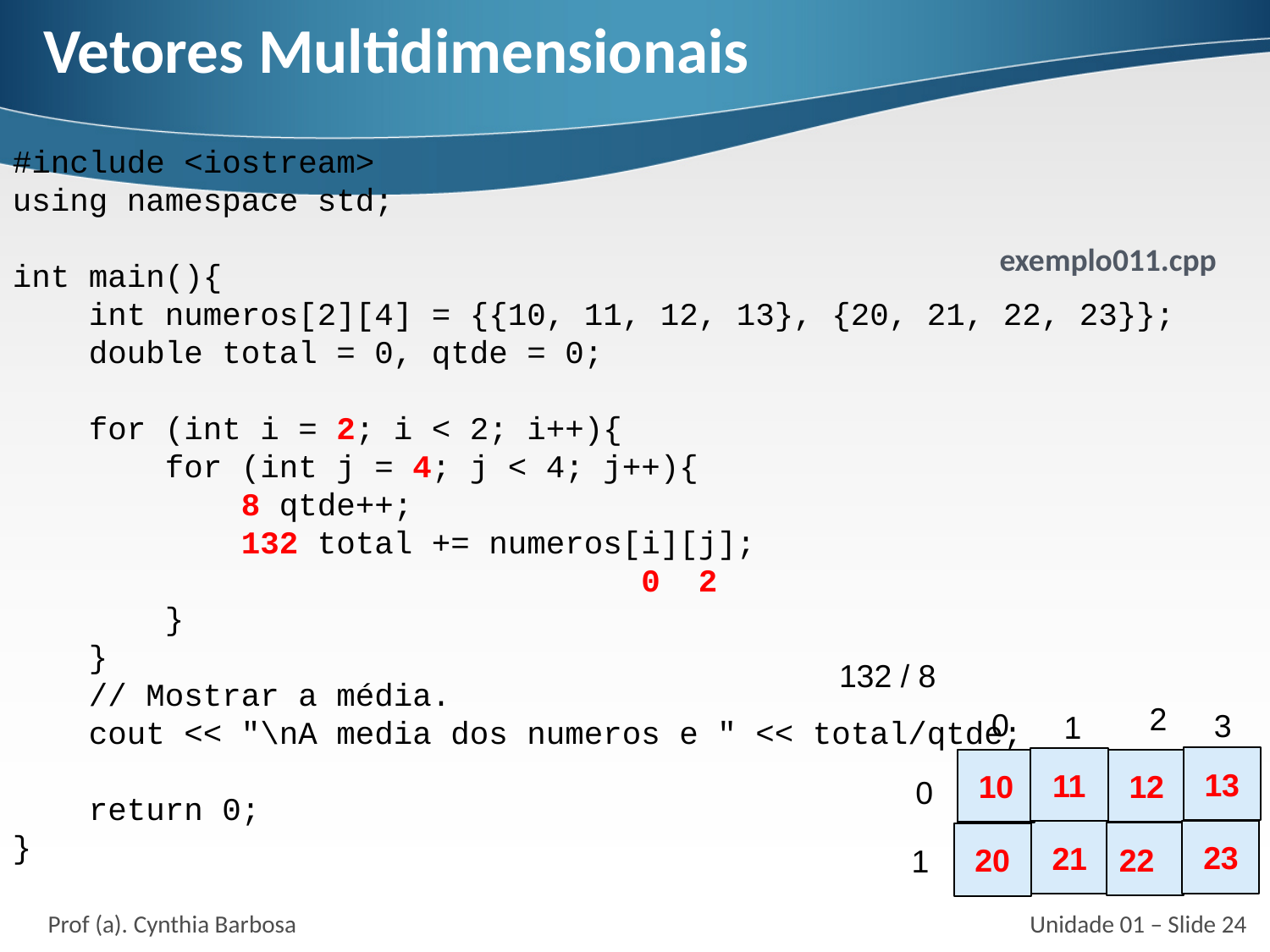

# Vetores Multidimensionais
#include <iostream>
using namespace std;

int main(){
    int numeros[2][4] = {{10, 11, 12, 13}, {20, 21, 22, 23}};
    double total = 0, qtde = 0;

    for (int i = 2; i < 2; i++){
        for (int j = 4; j < 4; j++){
            8 qtde++;
            132 total += numeros[i][j];
                                 0  2
        }
    }
    // Mostrar a média.
    cout << "\nA media dos numeros e " << total/qtde;

    return 0;
}
exemplo011.cpp
132 / 8
2
0
3
1
13
11
10
12
0
 23
21
22
20
1